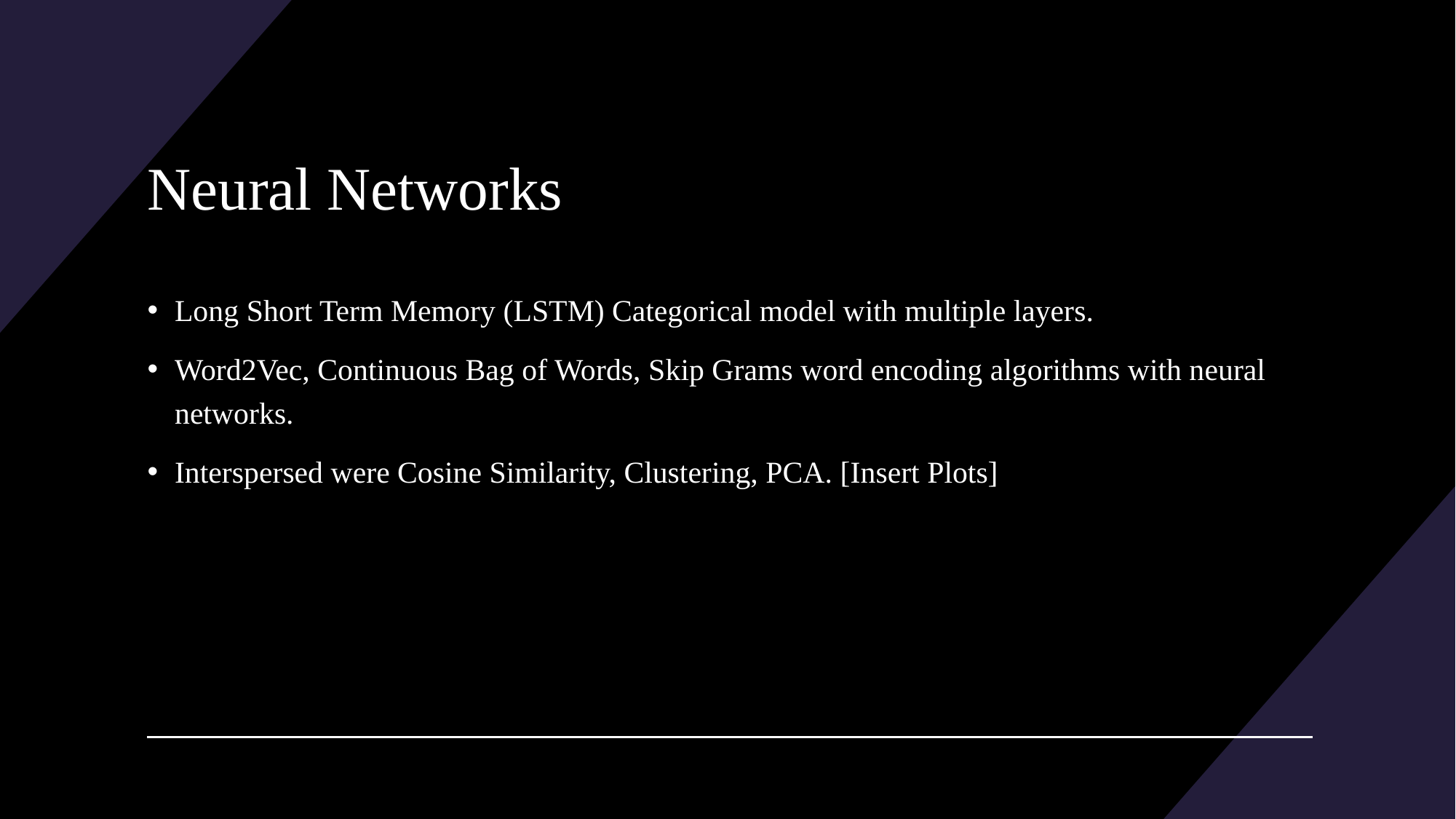

# Neural Networks
Long Short Term Memory (LSTM) Categorical model with multiple layers.
Word2Vec, Continuous Bag of Words, Skip Grams word encoding algorithms with neural networks.
Interspersed were Cosine Similarity, Clustering, PCA. [Insert Plots]